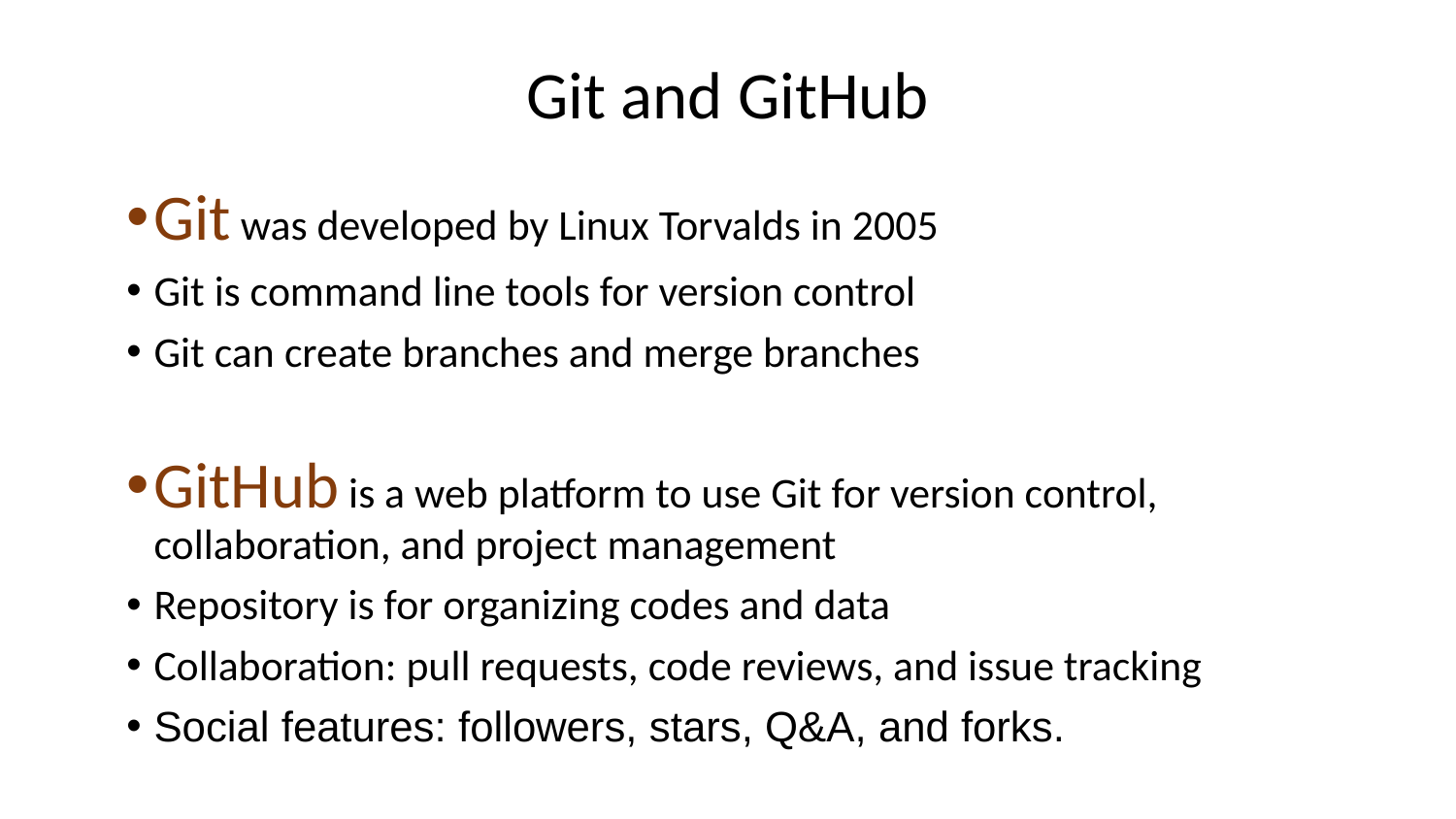

# Git and GitHub
Git was developed by Linux Torvalds in 2005
Git is command line tools for version control
Git can create branches and merge branches

GitHub is a web platform to use Git for version control, collaboration, and project management
Repository is for organizing codes and data
Collaboration: pull requests, code reviews, and issue tracking
Social features: followers, stars, Q&A, and forks.